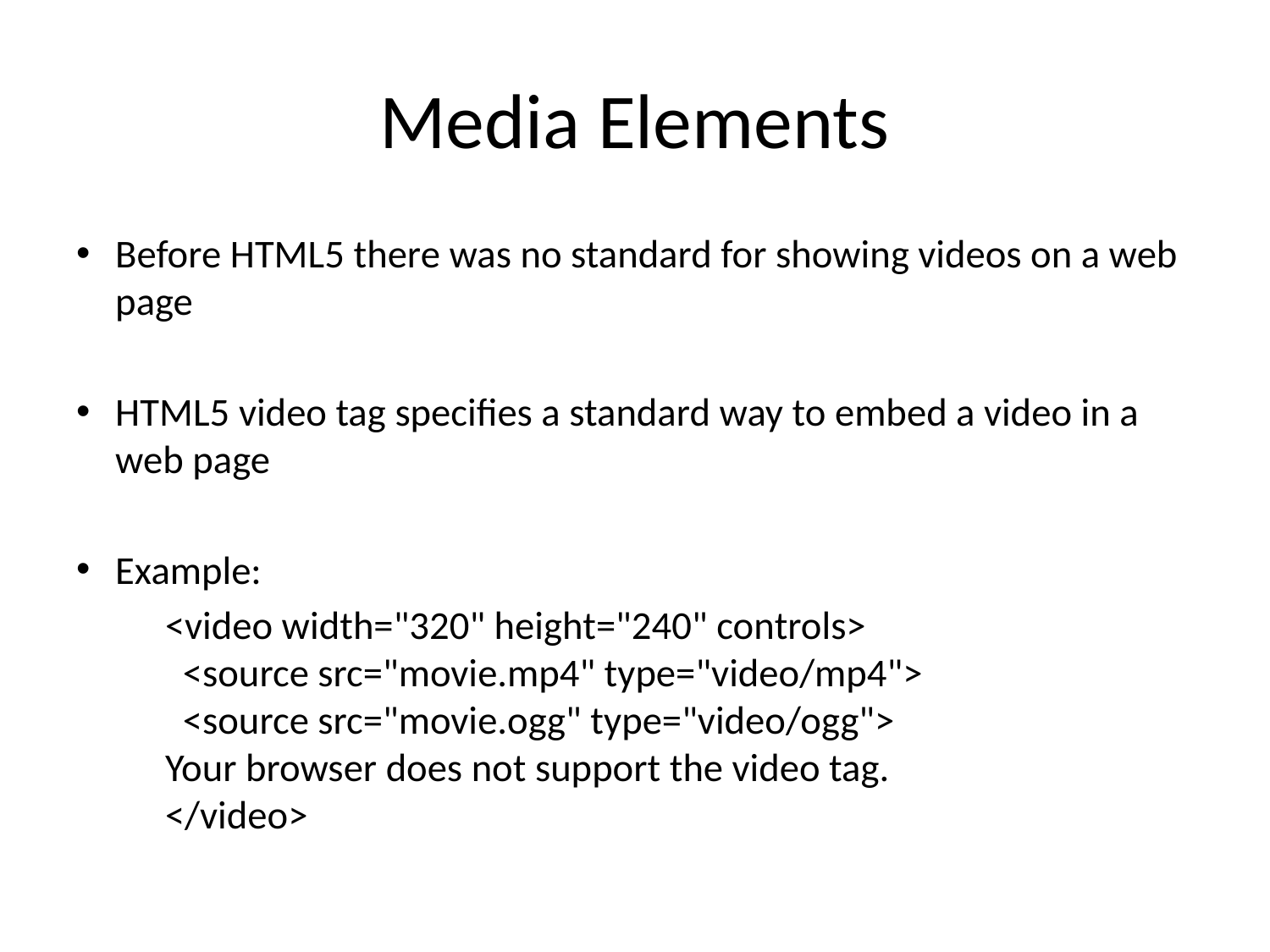

# Media Elements
Before HTML5 there was no standard for showing videos on a web page

HTML5 video tag specifies a standard way to embed a video in a web page

Example:
	<video width="320" height="240" controls>
	  <source src="movie.mp4" type="video/mp4">
	  <source src="movie.ogg" type="video/ogg">
	Your browser does not support the video tag.
	</video>